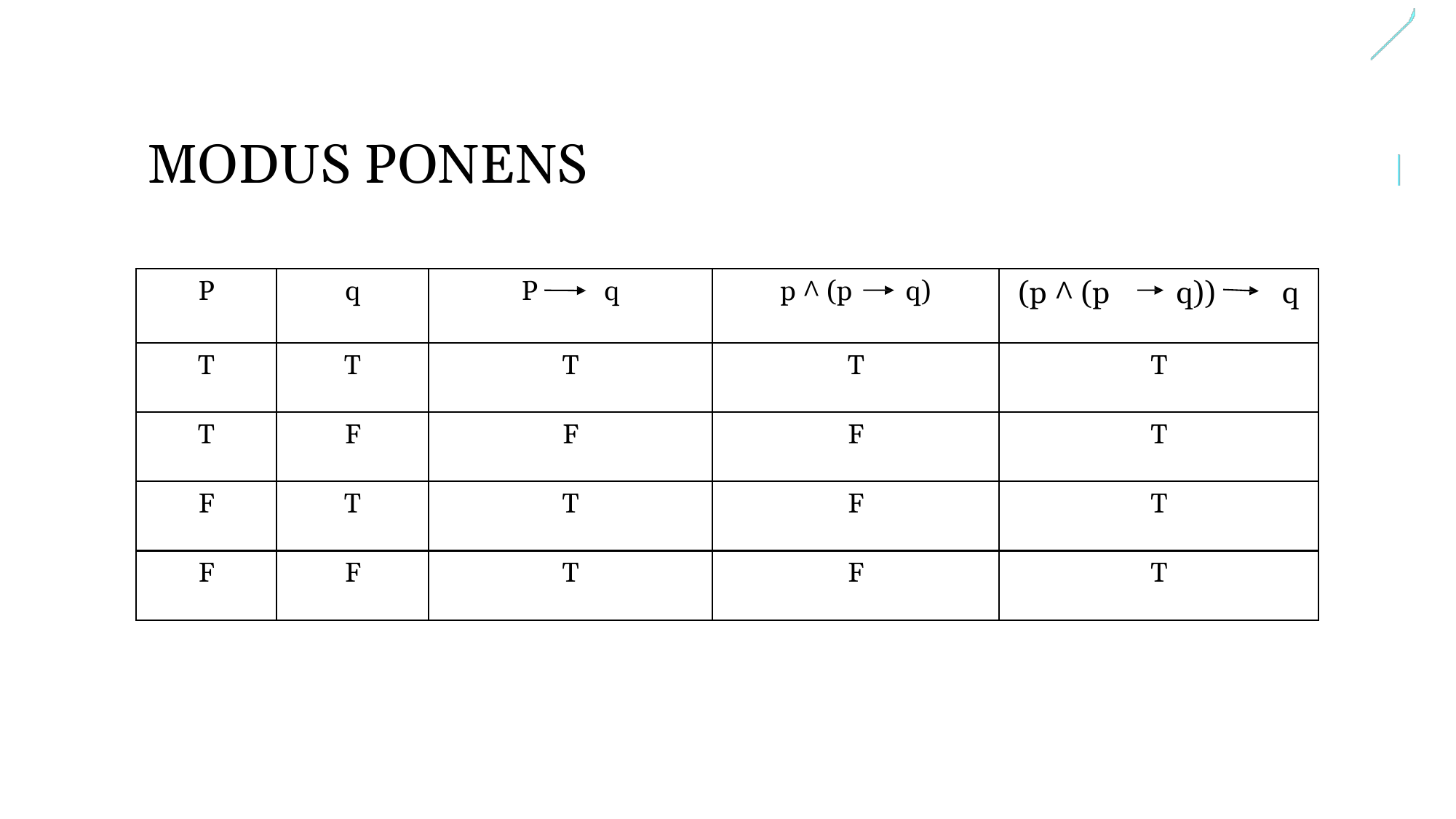

MODUS PONENS

P
q
P          q
p ^ (p        q)
(p ^ (p         q))         q

T
T
T
T
T

T
F
F
F
T

F
T
T
F
T

F
F
T
F
T